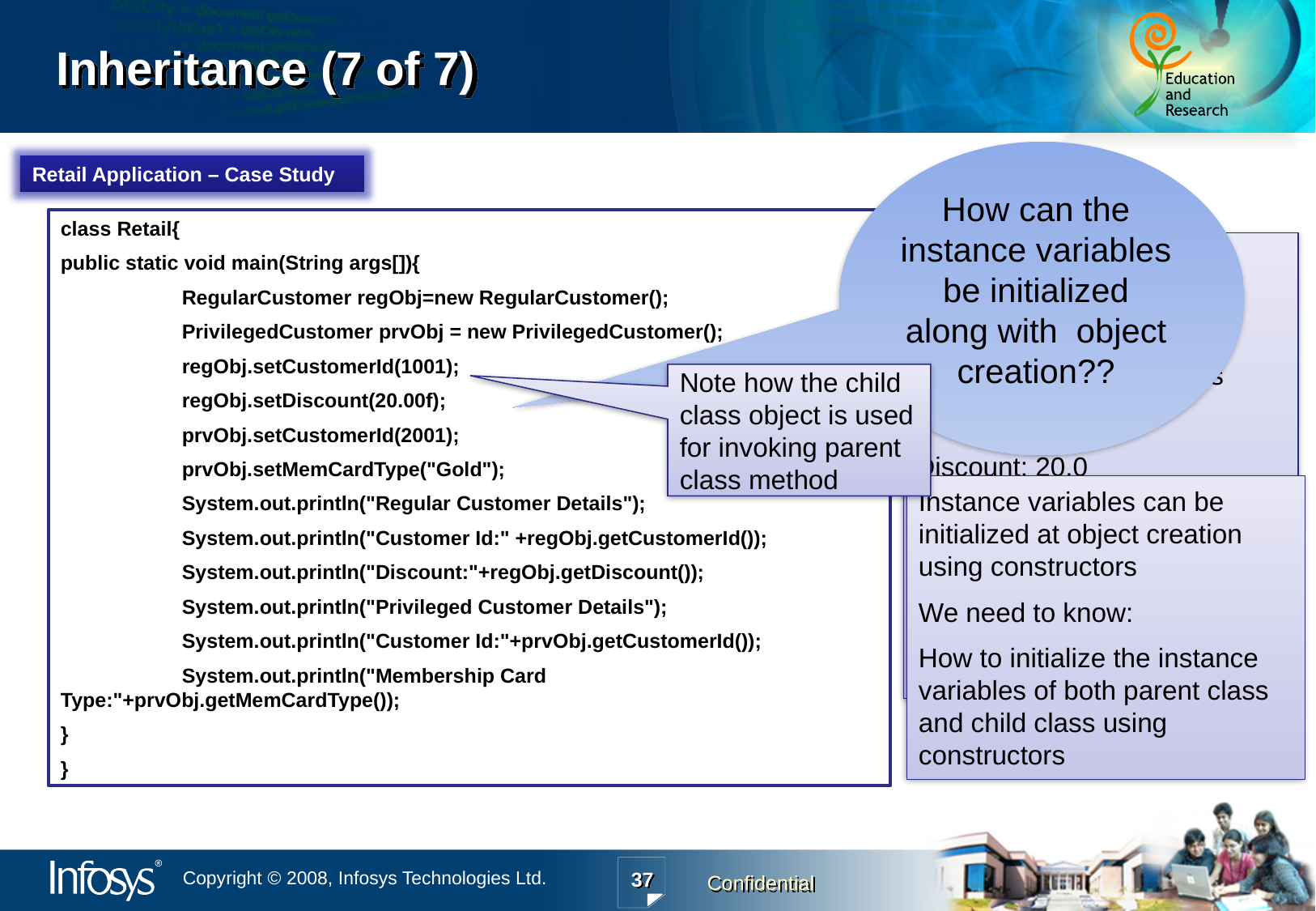

# Inheritance (7 of 7)
How can the instance variables be initialized along with  object creation??
Retail Application – Case Study
class Retail{
public static void main(String args[]){
	RegularCustomer regObj=new RegularCustomer();
	PrivilegedCustomer prvObj = new PrivilegedCustomer();
	regObj.setCustomerId(1001);
	regObj.setDiscount(20.00f);
	prvObj.setCustomerId(2001);
	prvObj.setMemCardType("Gold");
	System.out.println("Regular Customer Details");
	System.out.println("Customer Id:" +regObj.getCustomerId());
	System.out.println("Discount:"+regObj.getDiscount());
	System.out.println("Privileged Customer Details");
	System.out.println("Customer Id:"+prvObj.getCustomerId());
	System.out.println("Membership Card Type:"+prvObj.getMemCardType());
}
}
Output:
Regular Customer Details
Customer Id: 1001
Discount: 20.0
Privileged  Customer Details
Customer Id: 2001
Membership Card Type: Gold
Note how the child class object is used for invoking parent class method
Instance variables can be initialized at object creation using constructors
We need to know:
How to initialize the instance variables of both parent class and child class using constructors
37